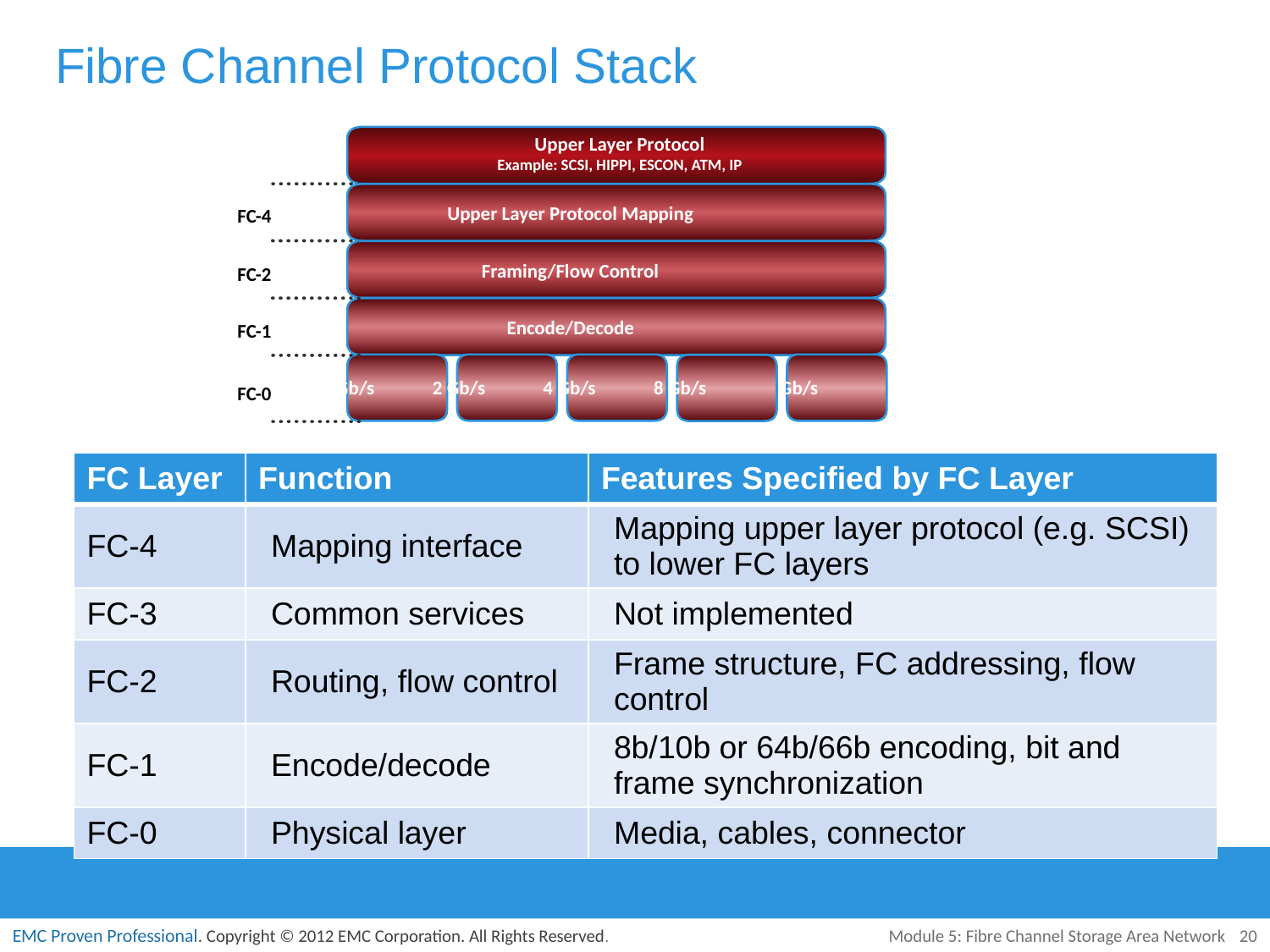

# Fibre Channel Protocol Stack

Upper Layer Protocol
Example: SCSI, HIPPI, ESCON, ATM, IP

Upper Layer Protocol Mapping
FC-4

Framing/Flow Control
FC-2

Encode/Decode
FC-1

1 Gb/s
2 Gb/s
4 Gb/s
8 Gb/s
16 Gb/s
FC-0

| FC Layer | Function | Features Specified by FC Layer |
| --- | --- | --- |
| FC-4 | Mapping interface | Mapping upper layer protocol (e.g. SCSI) to lower FC layers |
| FC-3 | Common services | Not implemented |
| FC-2 | Routing, flow control | Frame structure, FC addressing, flow control |
| FC-1 | Encode/decode | 8b/10b or 64b/66b encoding, bit and frame synchronization |
| FC-0 | Physical layer | Media, cables, connector |
Module 5: Fibre Channel Storage Area Network
20